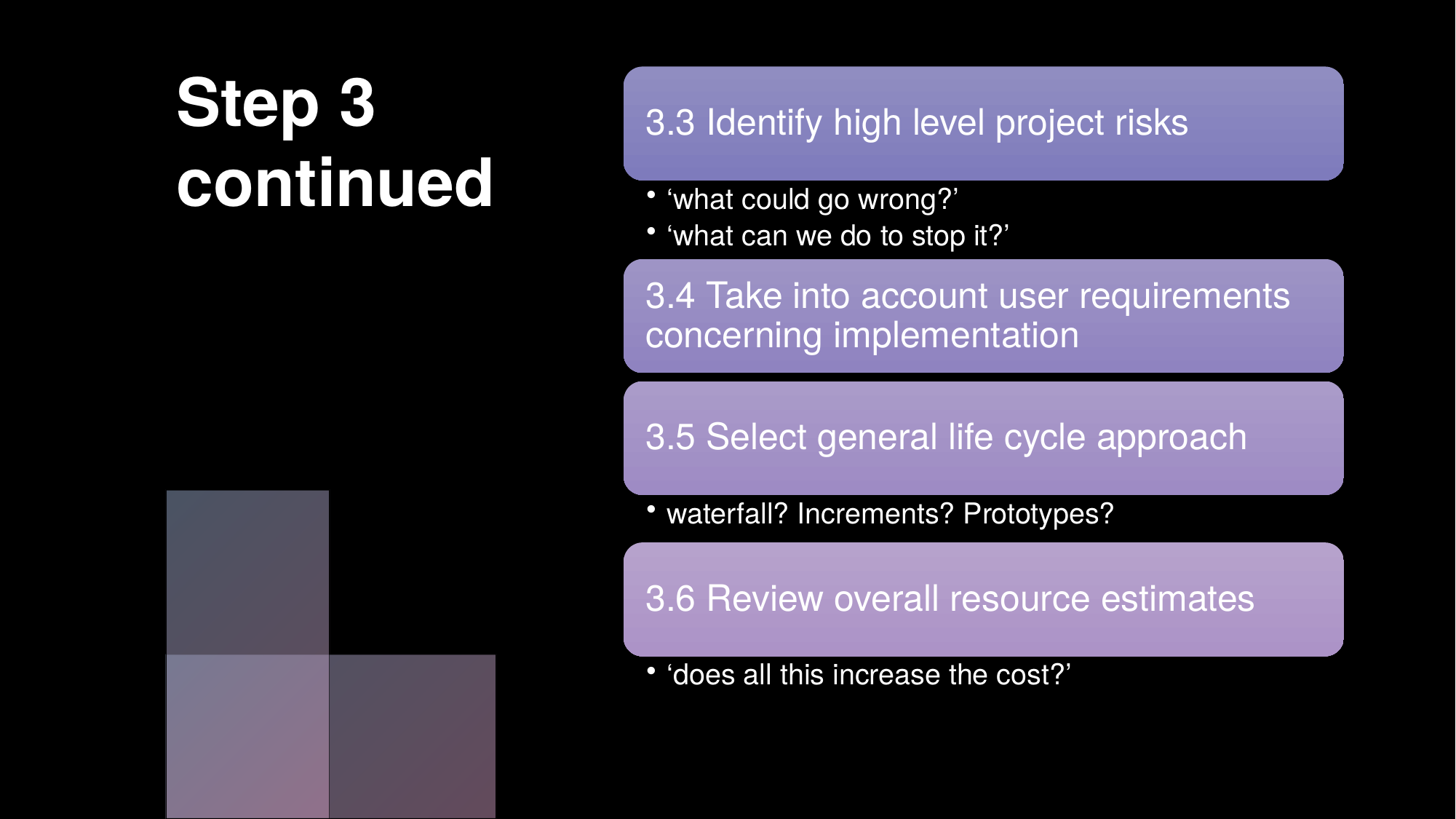

3.3 Identify high level project risks
‘what could go wrong?’
‘what can we do to stop it?’
3.4 Take into account user requirements concerning implementation
3.5 Select general life cycle approach
waterfall? Increments? Prototypes?
3.6 Review overall resource estimates
‘does all this increase the cost?’
# Step 3 continued